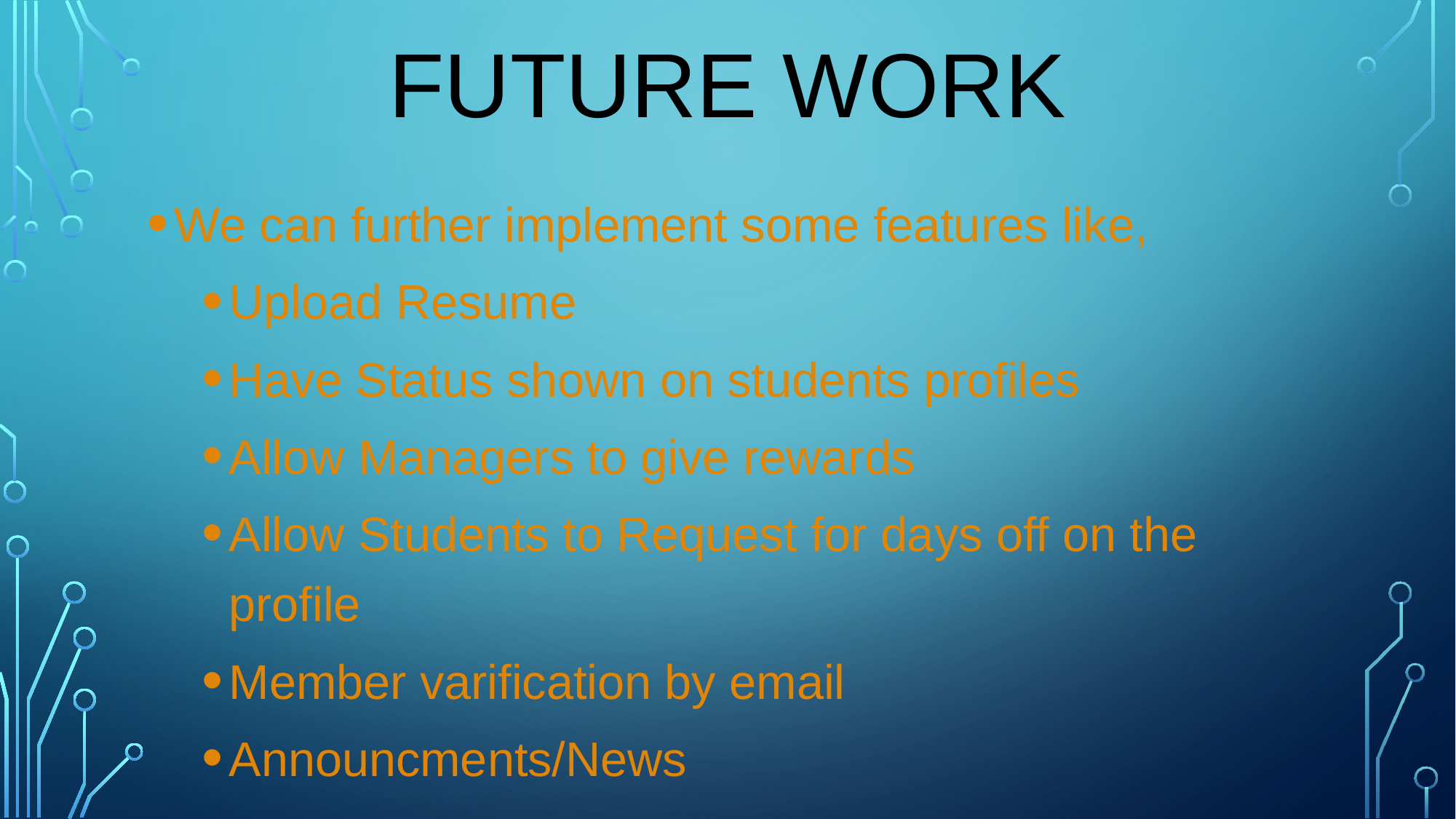

# Future Work
We can further implement some features like,
Upload Resume
Have Status shown on students profiles
Allow Managers to give rewards
Allow Students to Request for days off on the profile
Member varification by email
Announcments/News